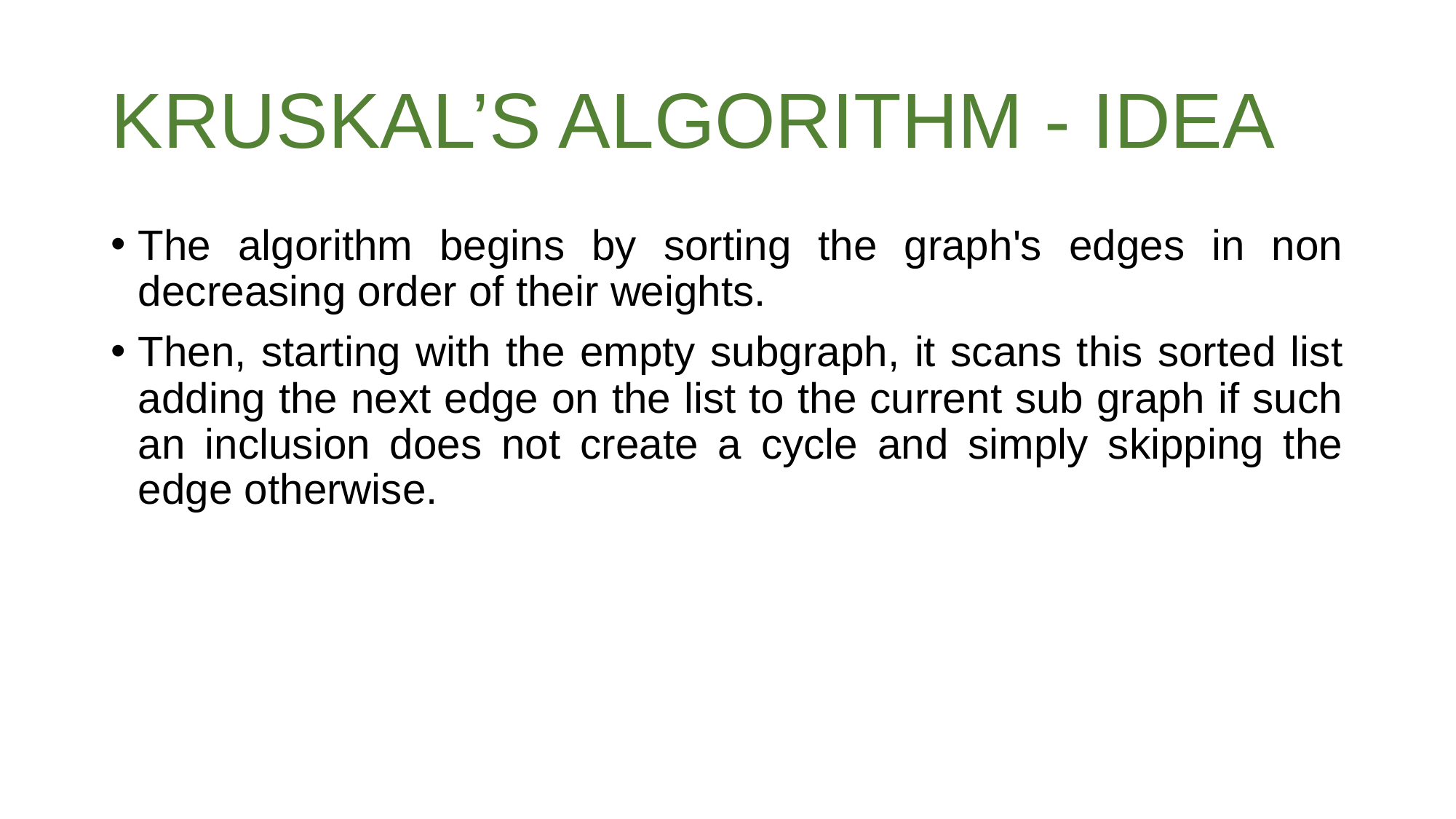

# KRUSKAL’S ALGORITHM - IDEA
The algorithm begins by sorting the graph's edges in non decreasing order of their weights.
Then, starting with the empty subgraph, it scans this sorted list adding the next edge on the list to the current sub graph if such an inclusion does not create a cycle and simply skipping the edge otherwise.